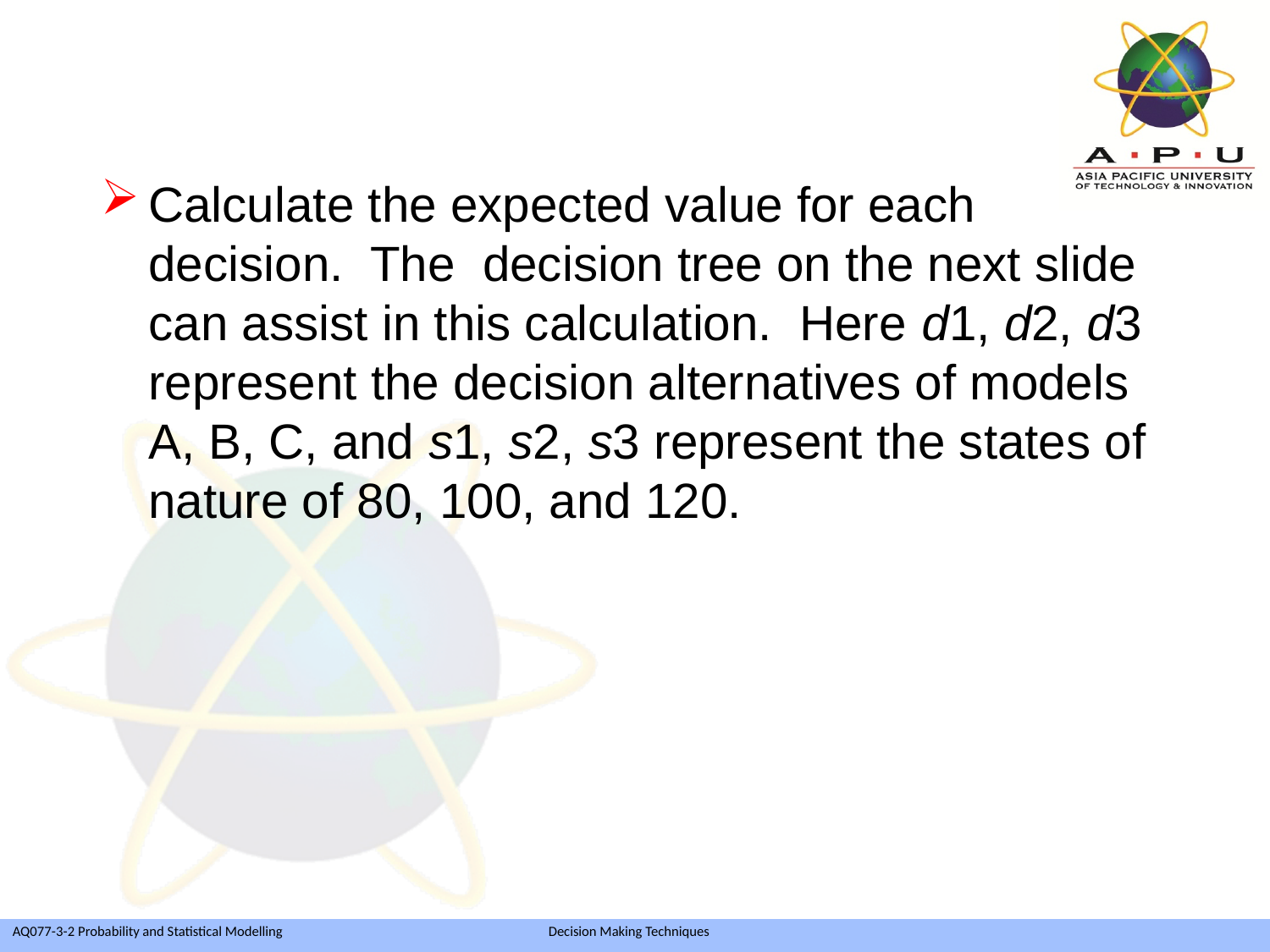

Calculate the expected value for each decision.  The  decision tree on the next slide can assist in this calculation.  Here d1, d2, d3 represent the decision alternatives of models A, B, C, and s1, s2, s3 represent the states of nature of 80, 100, and 120.